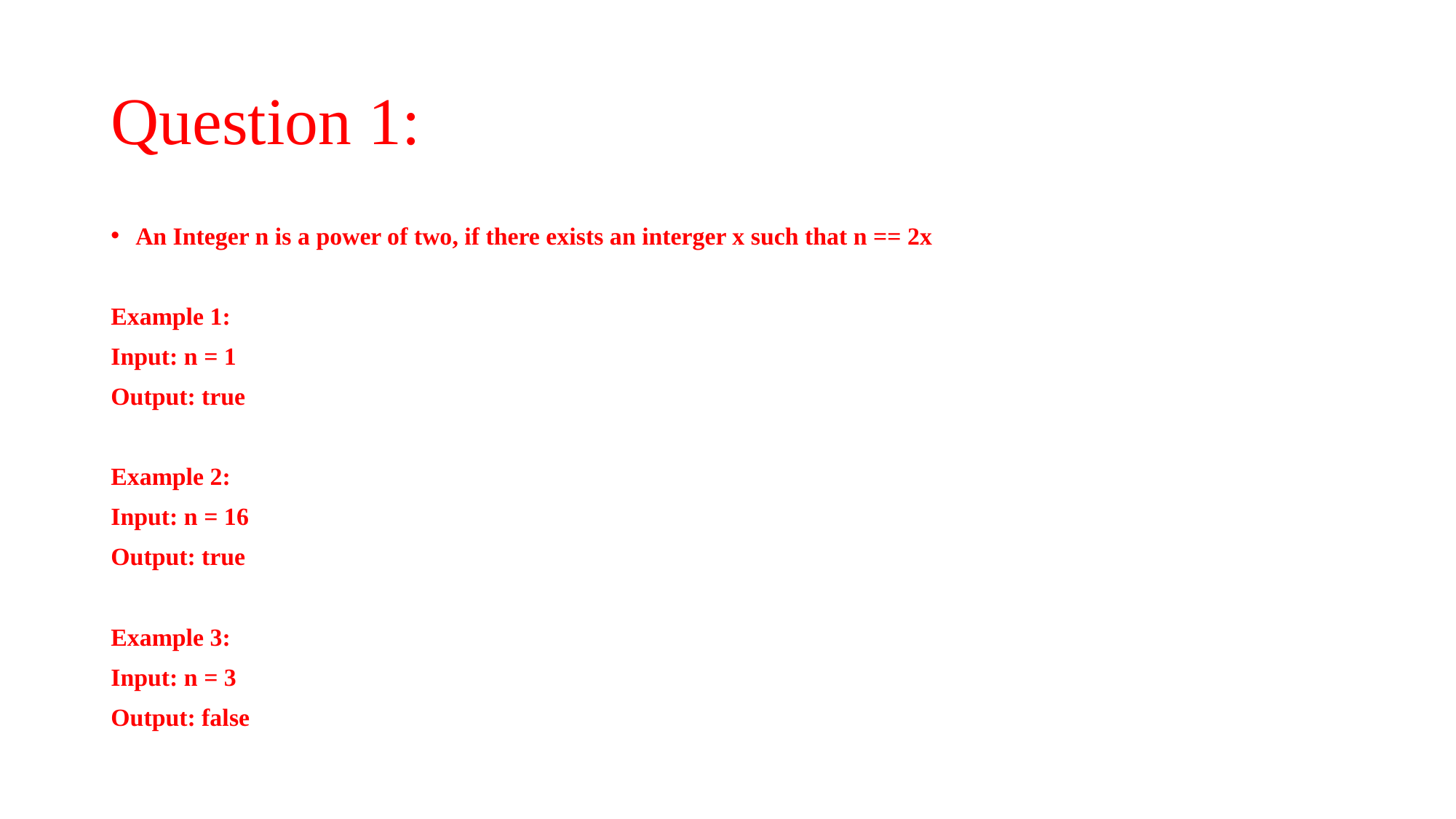

# Question 1:
An Integer n is a power of two, if there exists an interger x such that n == 2x

Example 1:
Input: n = 1
Output: true

Example 2:
Input: n = 16
Output: true

Example 3:
Input: n = 3
Output: false